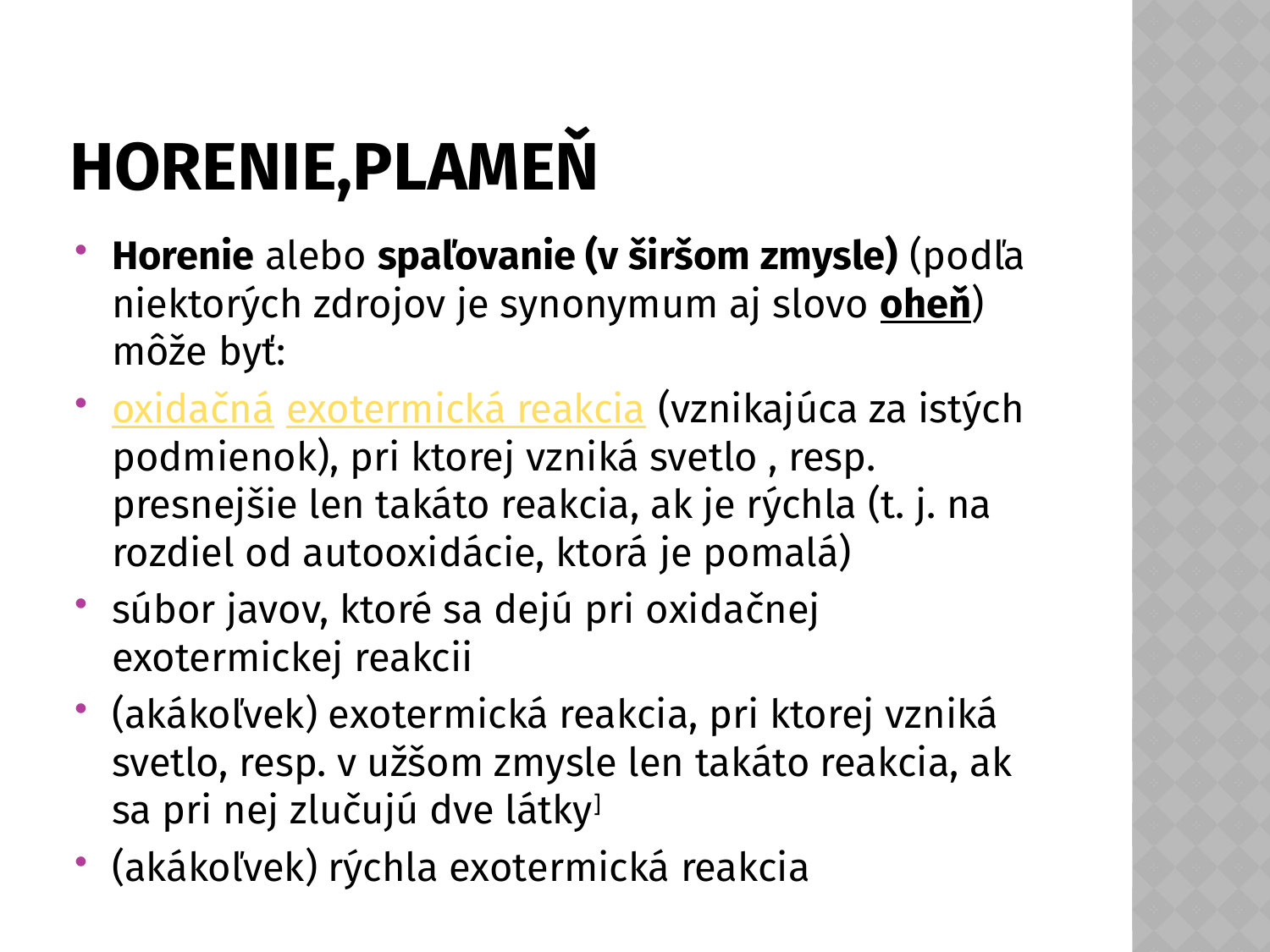

# Horenie,Plameň
Horenie alebo spaľovanie (v širšom zmysle) (podľa niektorých zdrojov je synonymum aj slovo oheň) môže byť:
oxidačná exotermická reakcia (vznikajúca za istých podmienok), pri ktorej vzniká svetlo , resp. presnejšie len takáto reakcia, ak je rýchla (t. j. na rozdiel od autooxidácie, ktorá je pomalá)
súbor javov, ktoré sa dejú pri oxidačnej exotermickej reakcii
(akákoľvek) exotermická reakcia, pri ktorej vzniká svetlo, resp. v užšom zmysle len takáto reakcia, ak sa pri nej zlučujú dve látky]
(akákoľvek) rýchla exotermická reakcia